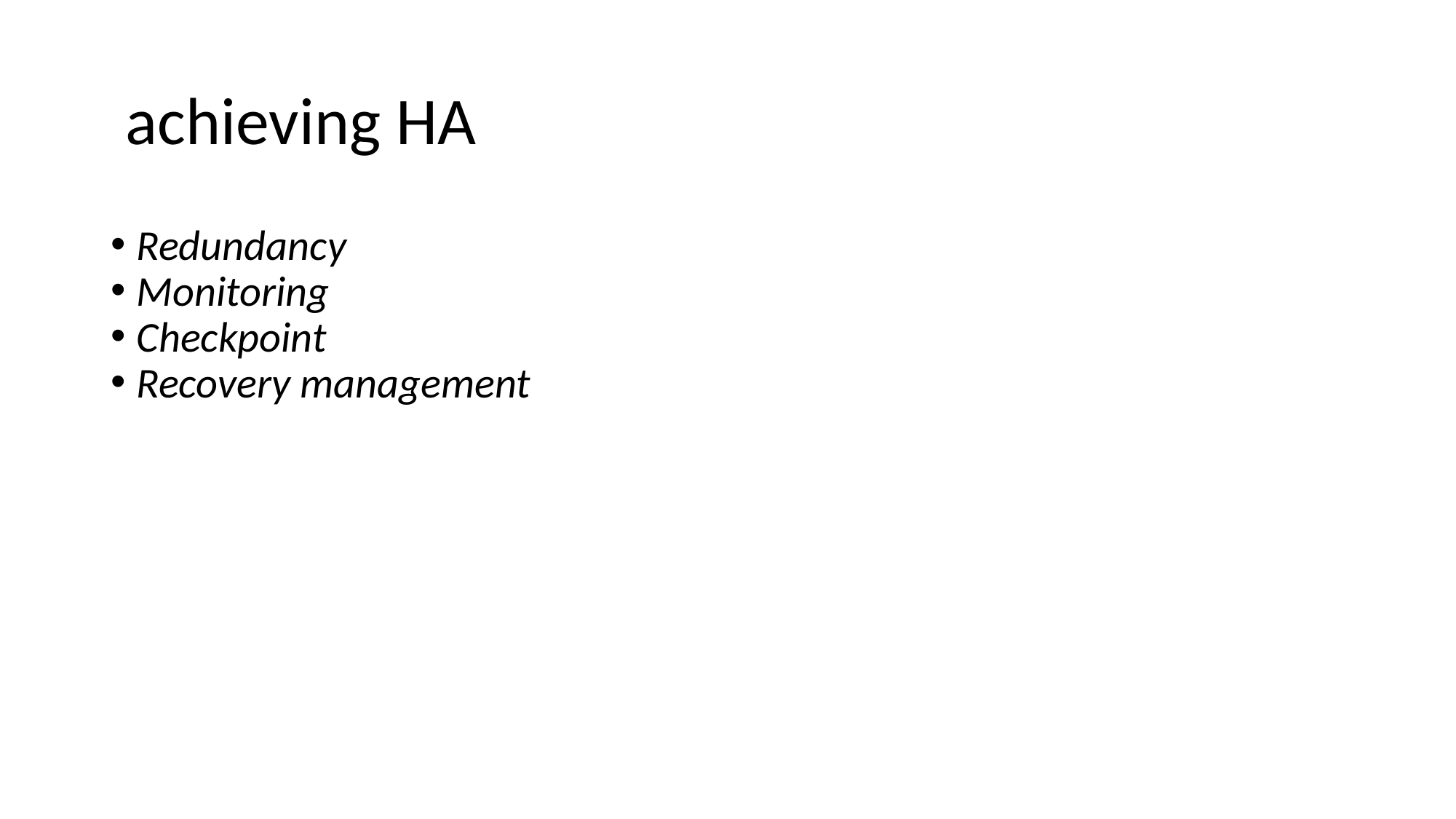

achieving HA
Redundancy
Monitoring
Checkpoint
Recovery management